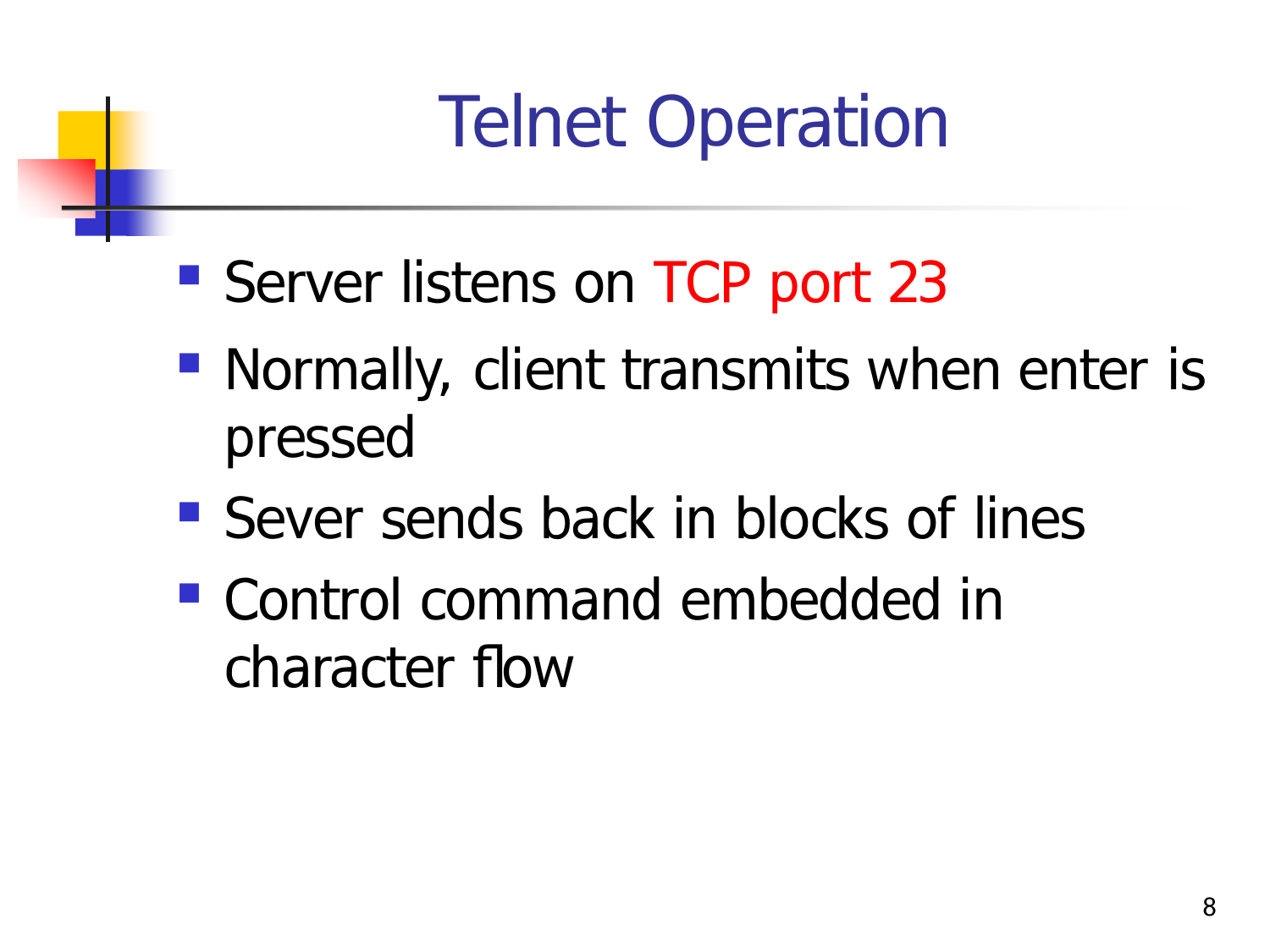

# Telnet Operation
Server listens on TCP port 23
Normally, client transmits when enter is
pressed
Sever sends back in blocks of lines
Control command embedded in
character flow
8